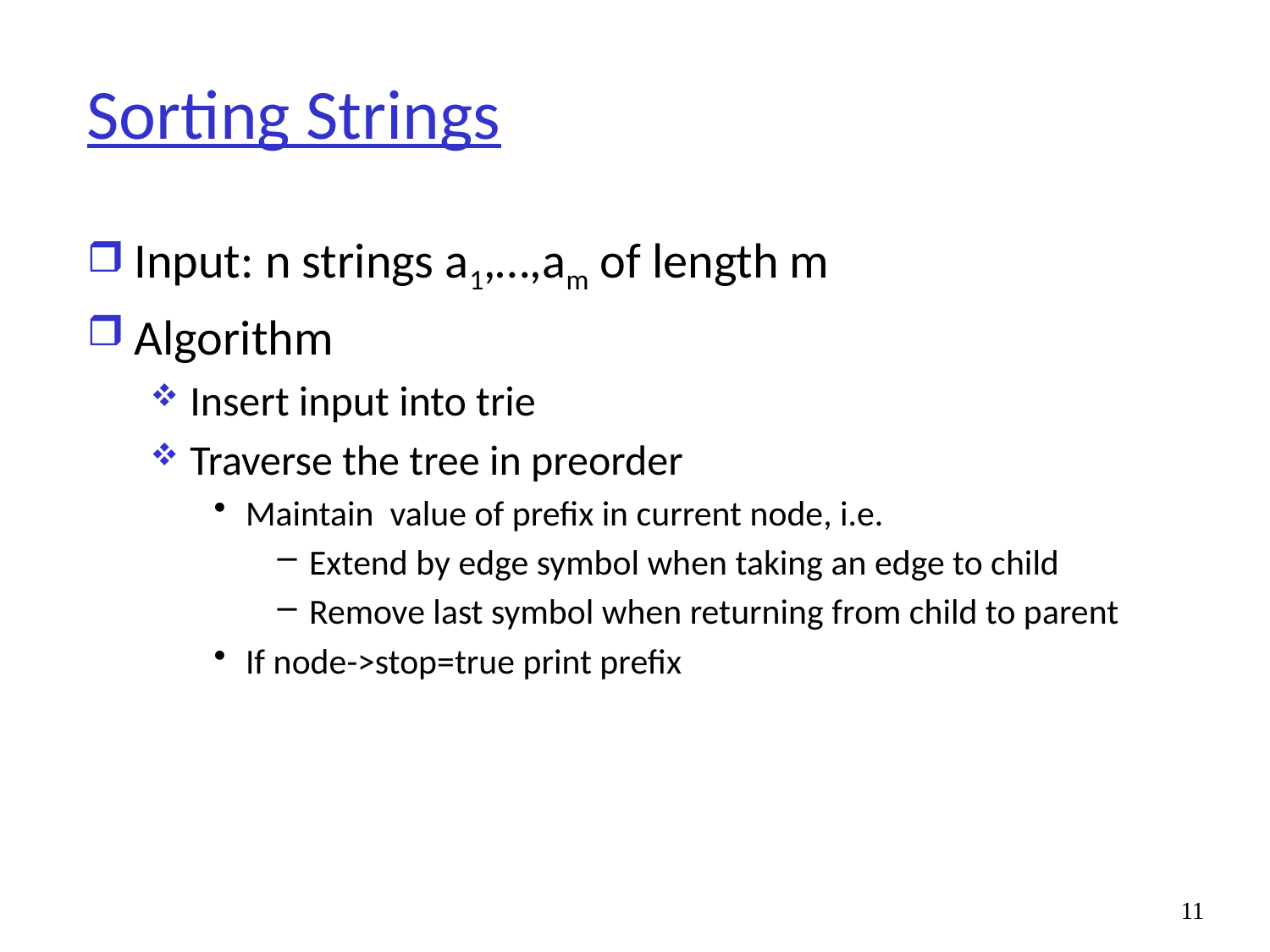

# Sorting Strings
Input: n strings a1,…,am of length m
Algorithm
Insert input into trie
Traverse the tree in preorder
Maintain  value of prefix in current node, i.e.
Extend by edge symbol when taking an edge to child
Remove last symbol when returning from child to parent
If node->stop=true print prefix
11